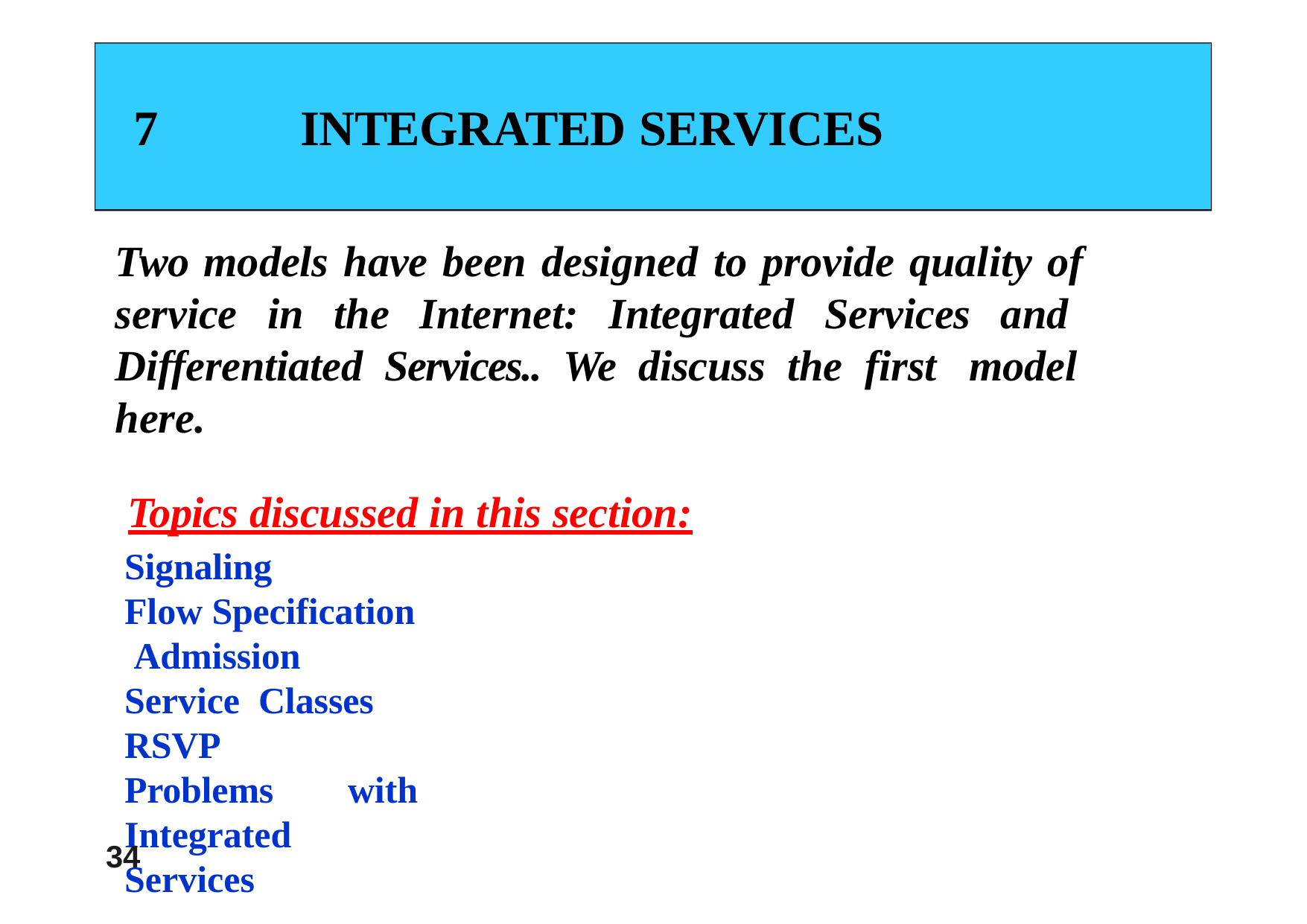

# 7	INTEGRATED SERVICES

Two models have been designed to provide quality of  service in the Internet: Integrated Services and  Differentiated Services.. We discuss the first model  here.
Topics discussed in this section:
Signaling
Flow Specification  Admission Service  Classes RSVP
Problems with Integrated Services

34